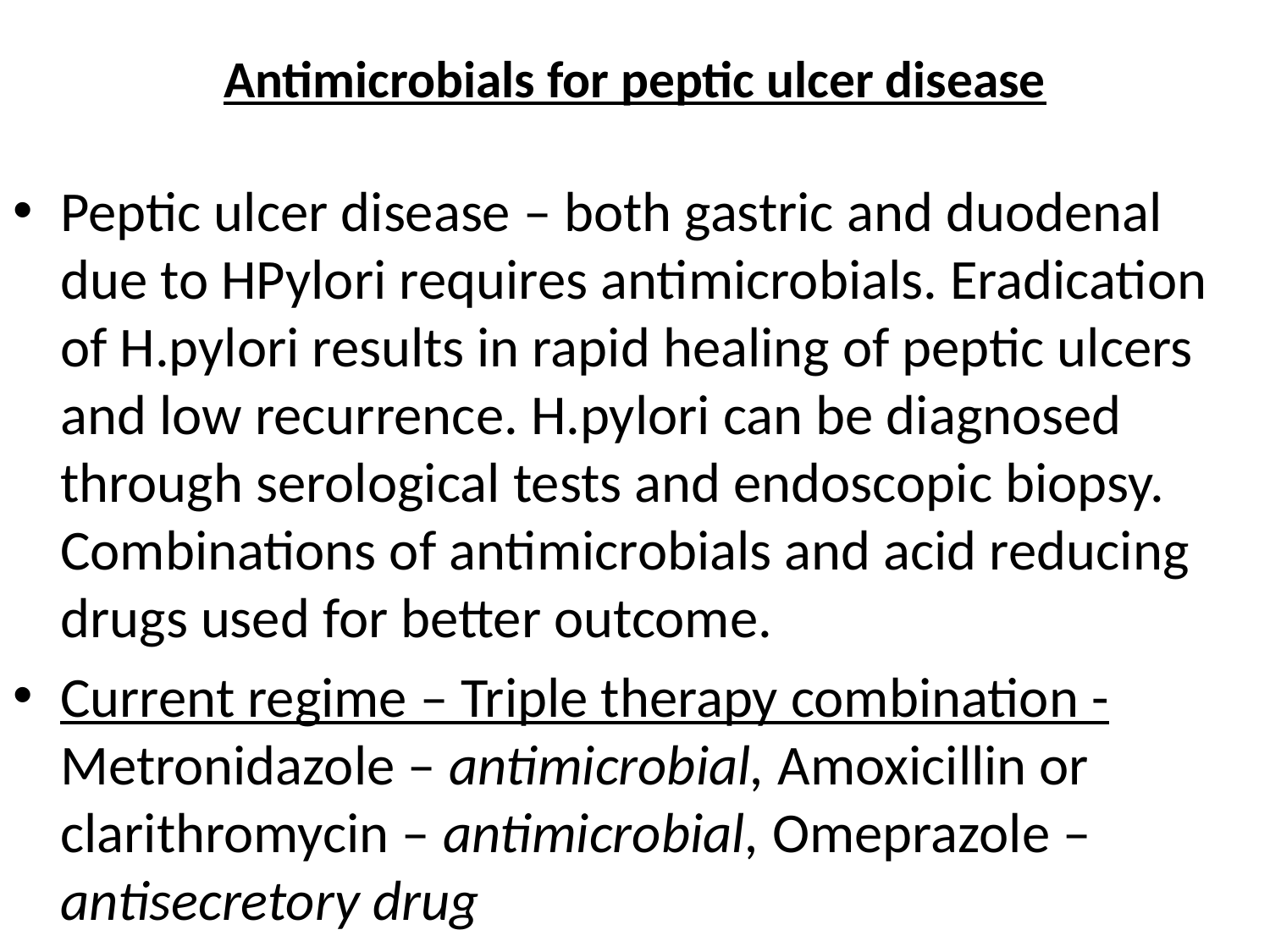

# Antimicrobials for peptic ulcer disease
Peptic ulcer disease – both gastric and duodenal due to HPylori requires antimicrobials. Eradication of H.pylori results in rapid healing of peptic ulcers and low recurrence. H.pylori can be diagnosed through serological tests and endoscopic biopsy. Combinations of antimicrobials and acid reducing drugs used for better outcome.
Current regime – Triple therapy combination - Metronidazole – antimicrobial, Amoxicillin or clarithromycin – antimicrobial, Omeprazole – antisecretory drug